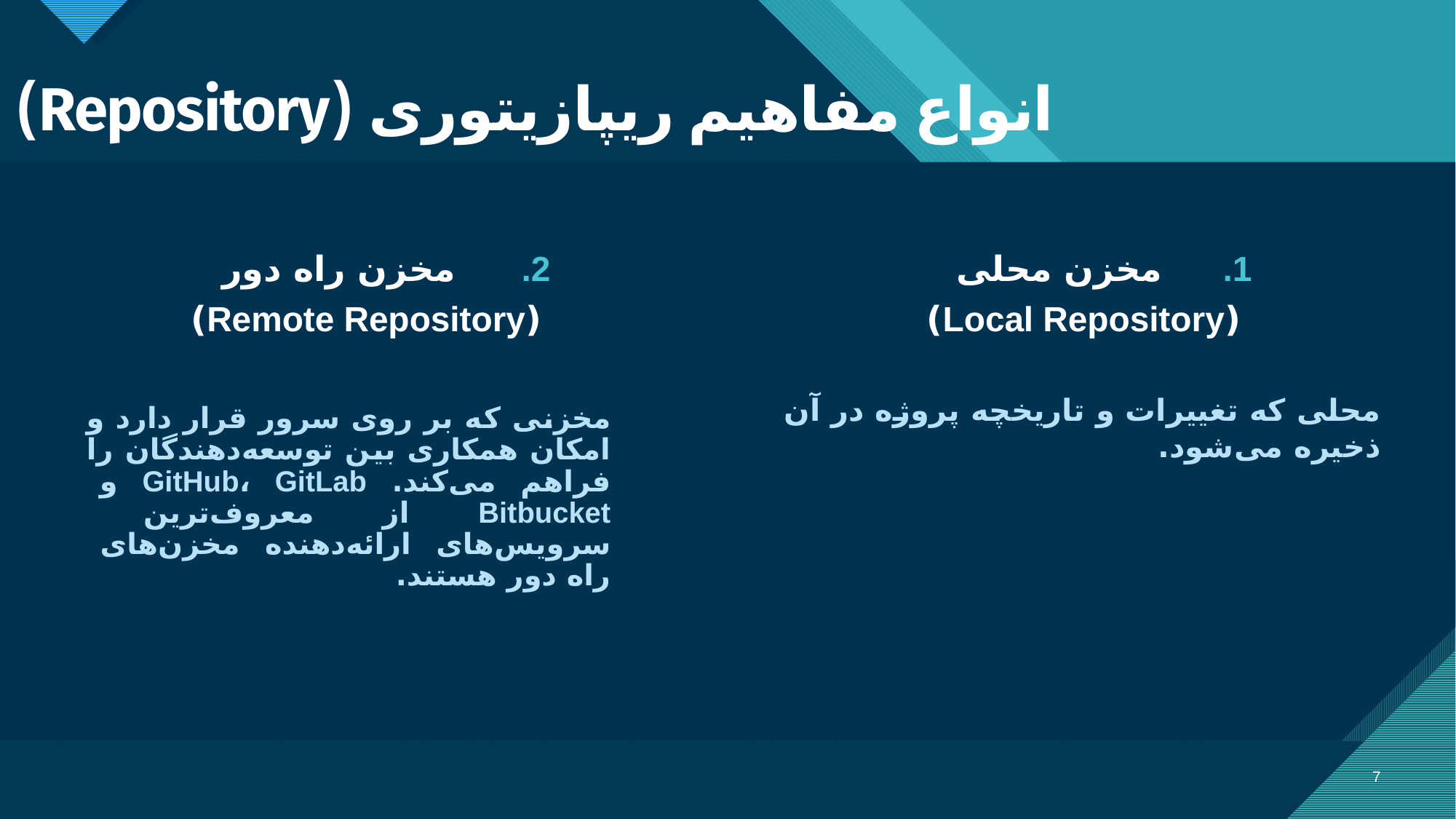

# انواع مفاهیم ریپازیتوری (Repository)
مخزن راه دور
(Remote Repository)
مخزن محلی
(Local Repository)
محلی که تغییرات و تاریخچه پروژه در آن ذخیره می‌شود.
مخزنی که بر روی سرور قرار دارد و امکان همکاری بین توسعه‌دهندگان را فراهم می‌کند. GitHub، GitLab و Bitbucket از معروف‌ترین سرویس‌های ارائه‌دهنده مخزن‌های راه دور هستند.
7